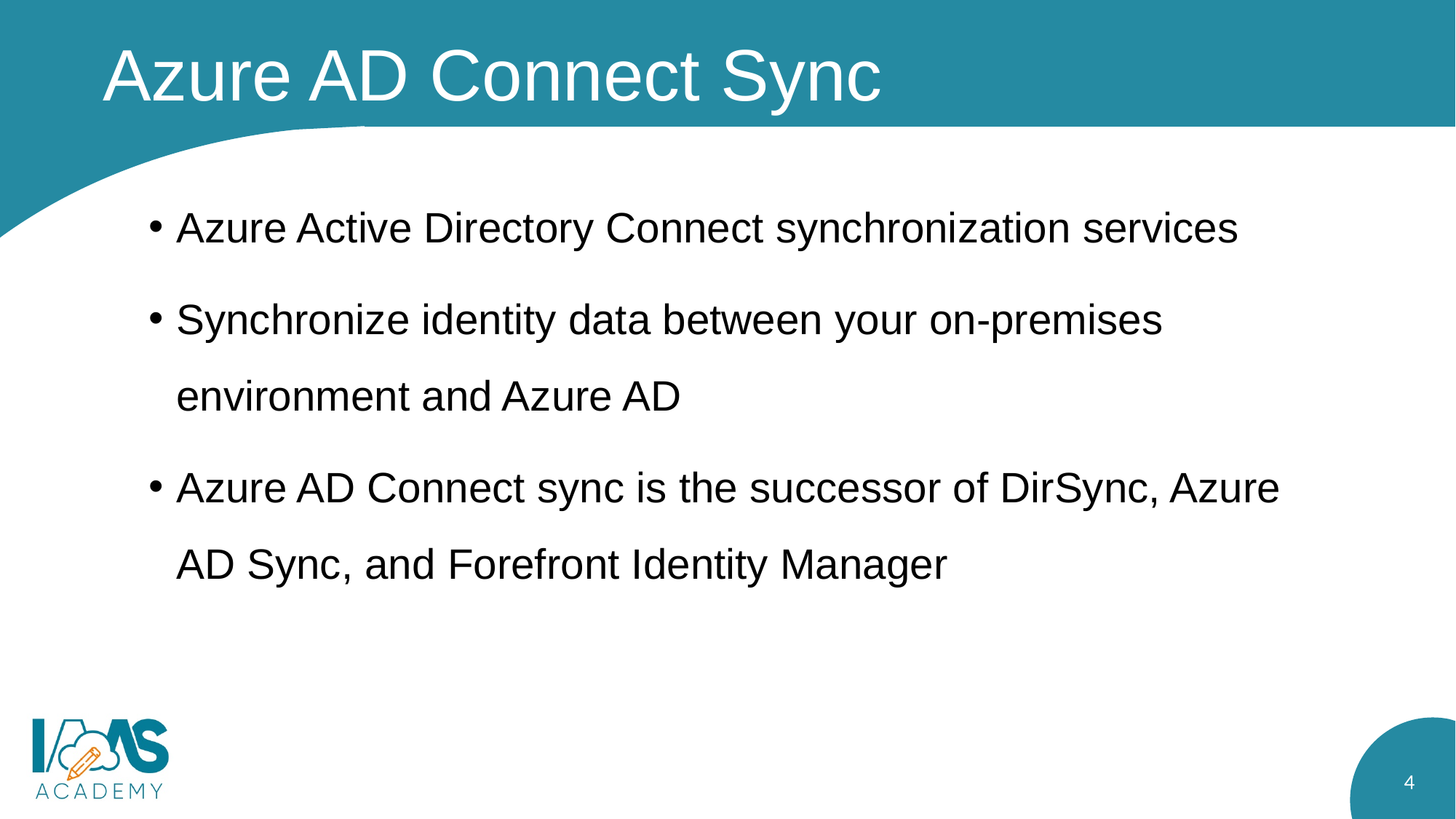

# Azure AD Connect Sync
Azure Active Directory Connect synchronization services
Synchronize identity data between your on-premises environment and Azure AD
Azure AD Connect sync is the successor of DirSync, Azure AD Sync, and Forefront Identity Manager
4